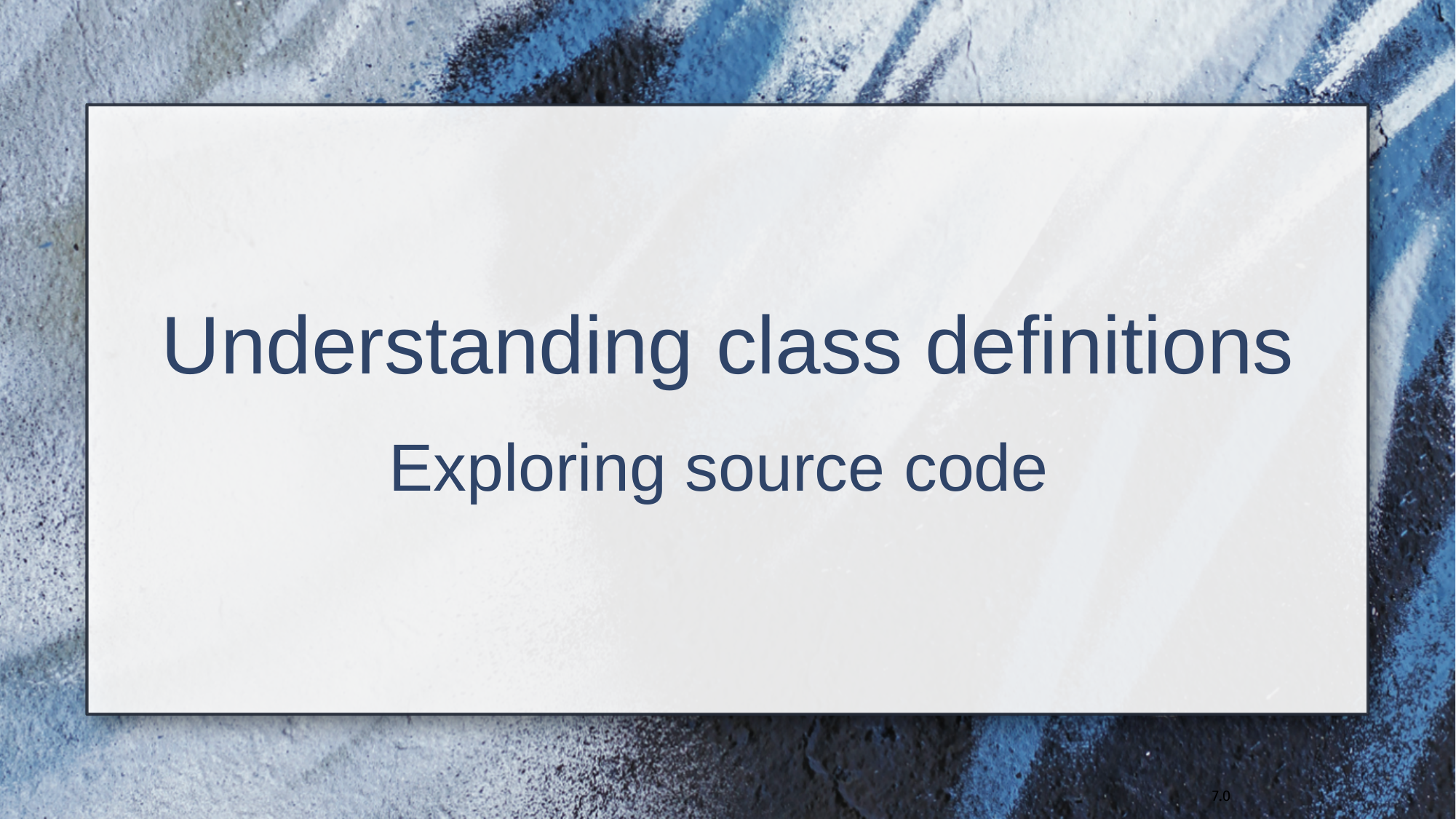

# Understanding class definitions
Exploring source code
7.0